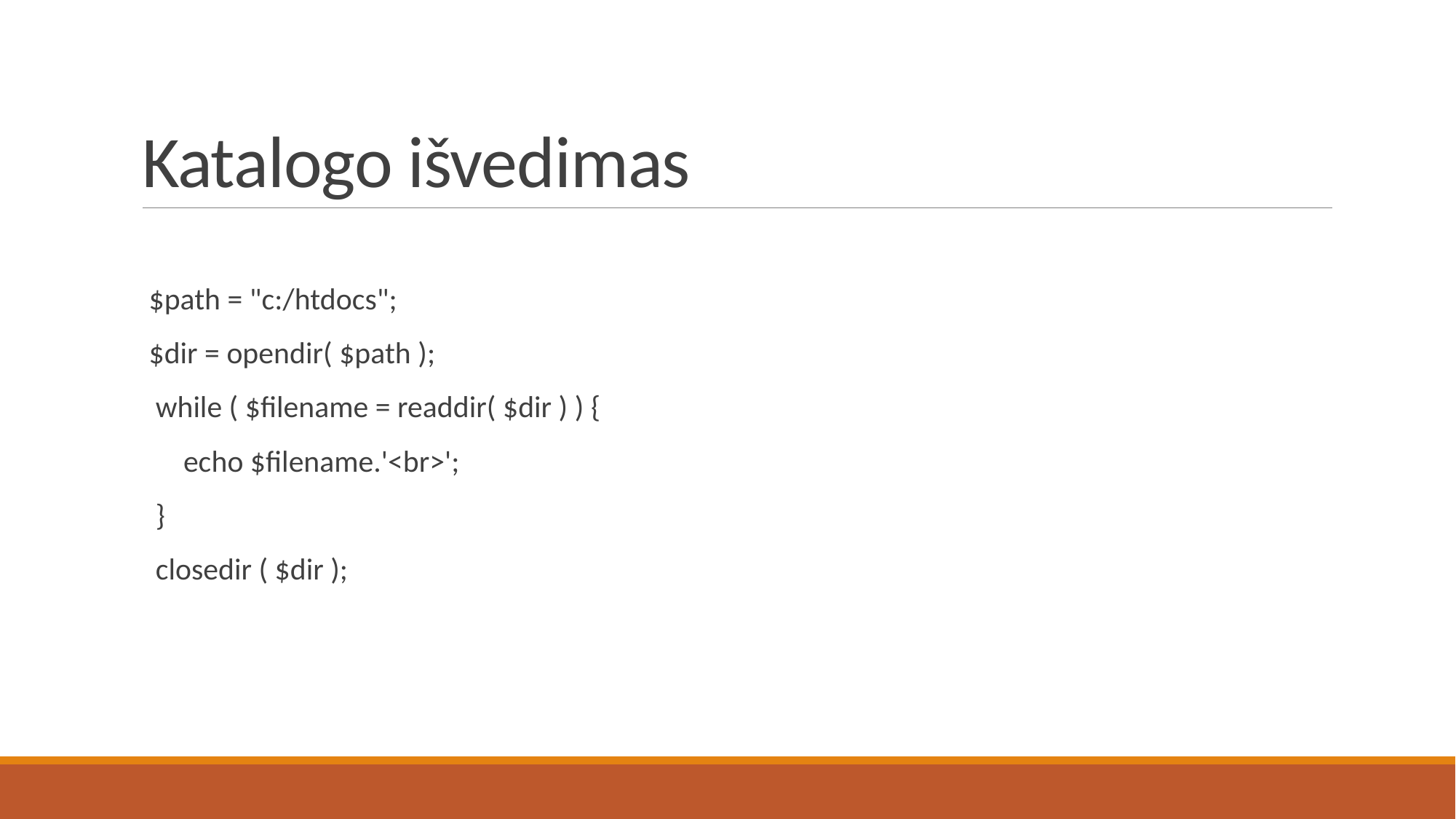

# Katalogo išvedimas

 $path = "c:/htdocs";
 $dir = opendir( $path );
  while ( $filename = readdir( $dir ) ) {
      echo $filename.'<br>';
  }
  closedir ( $dir );